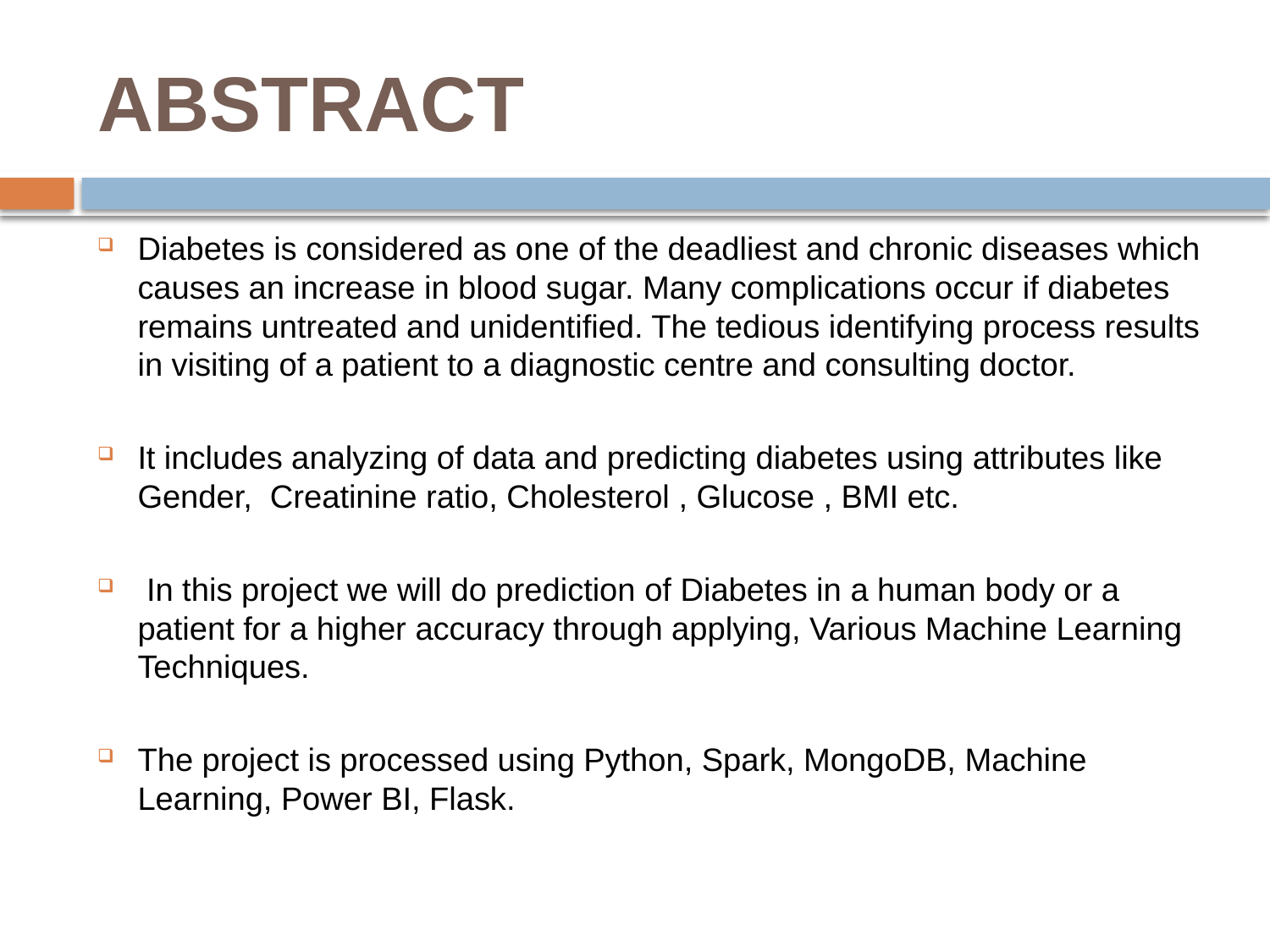

# ABSTRACT
Diabetes is considered as one of the deadliest and chronic diseases which causes an increase in blood sugar. Many complications occur if diabetes remains untreated and unidentified. The tedious identifying process results in visiting of a patient to a diagnostic centre and consulting doctor.

It includes analyzing of data and predicting diabetes using attributes like Gender,  Creatinine ratio, Cholesterol , Glucose , BMI etc.

 In this project we will do prediction of Diabetes in a human body or a patient for a higher accuracy through applying, Various Machine Learning Techniques.

The project is processed using Python, Spark, MongoDB, Machine Learning, Power BI, Flask.